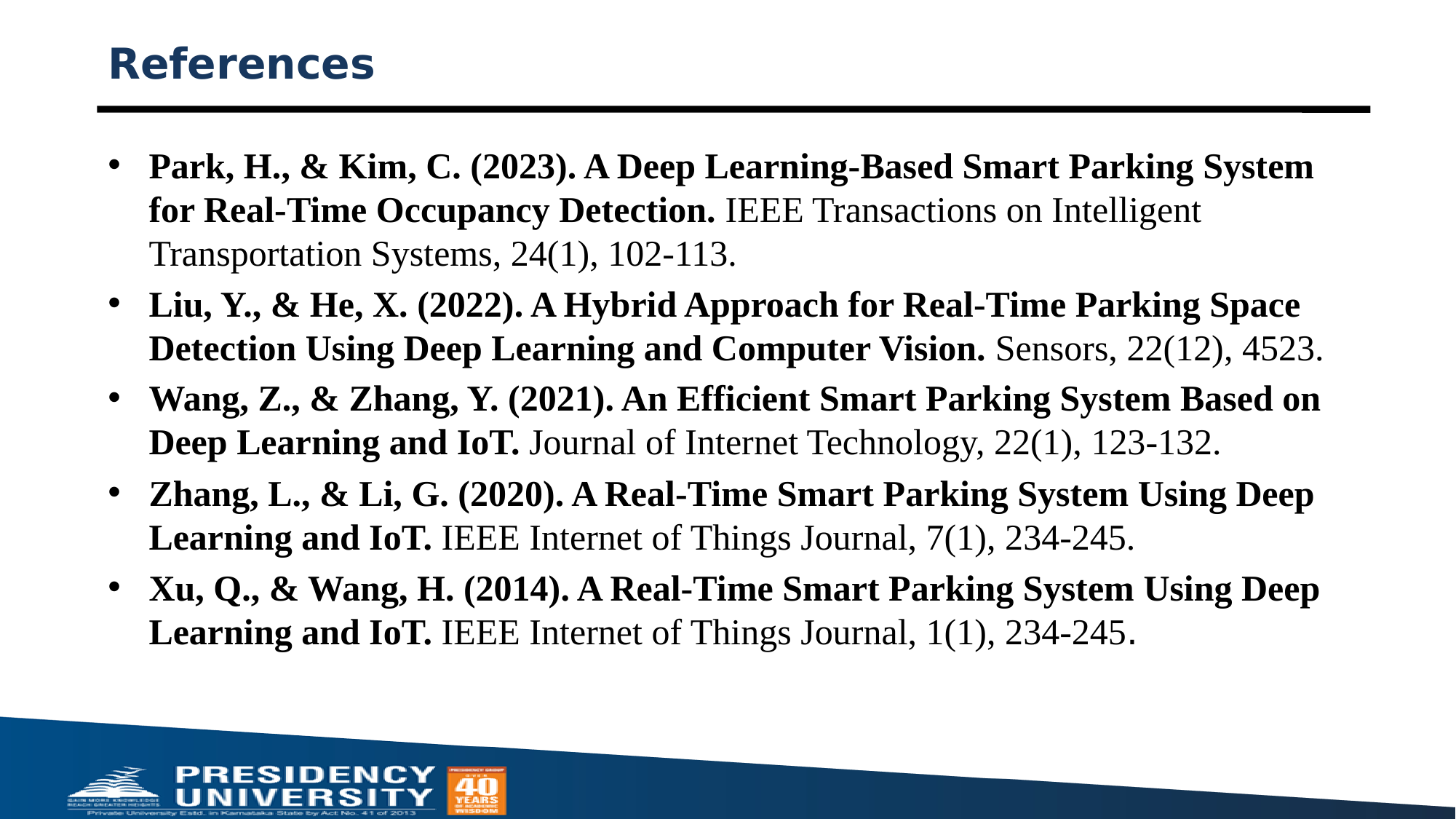

# References
Park, H., & Kim, C. (2023). A Deep Learning-Based Smart Parking System for Real-Time Occupancy Detection. IEEE Transactions on Intelligent Transportation Systems, 24(1), 102-113.
Liu, Y., & He, X. (2022). A Hybrid Approach for Real-Time Parking Space Detection Using Deep Learning and Computer Vision. Sensors, 22(12), 4523.
Wang, Z., & Zhang, Y. (2021). An Efficient Smart Parking System Based on Deep Learning and IoT. Journal of Internet Technology, 22(1), 123-132.
Zhang, L., & Li, G. (2020). A Real-Time Smart Parking System Using Deep Learning and IoT. IEEE Internet of Things Journal, 7(1), 234-245.
Xu, Q., & Wang, H. (2014). A Real-Time Smart Parking System Using Deep Learning and IoT. IEEE Internet of Things Journal, 1(1), 234-245.